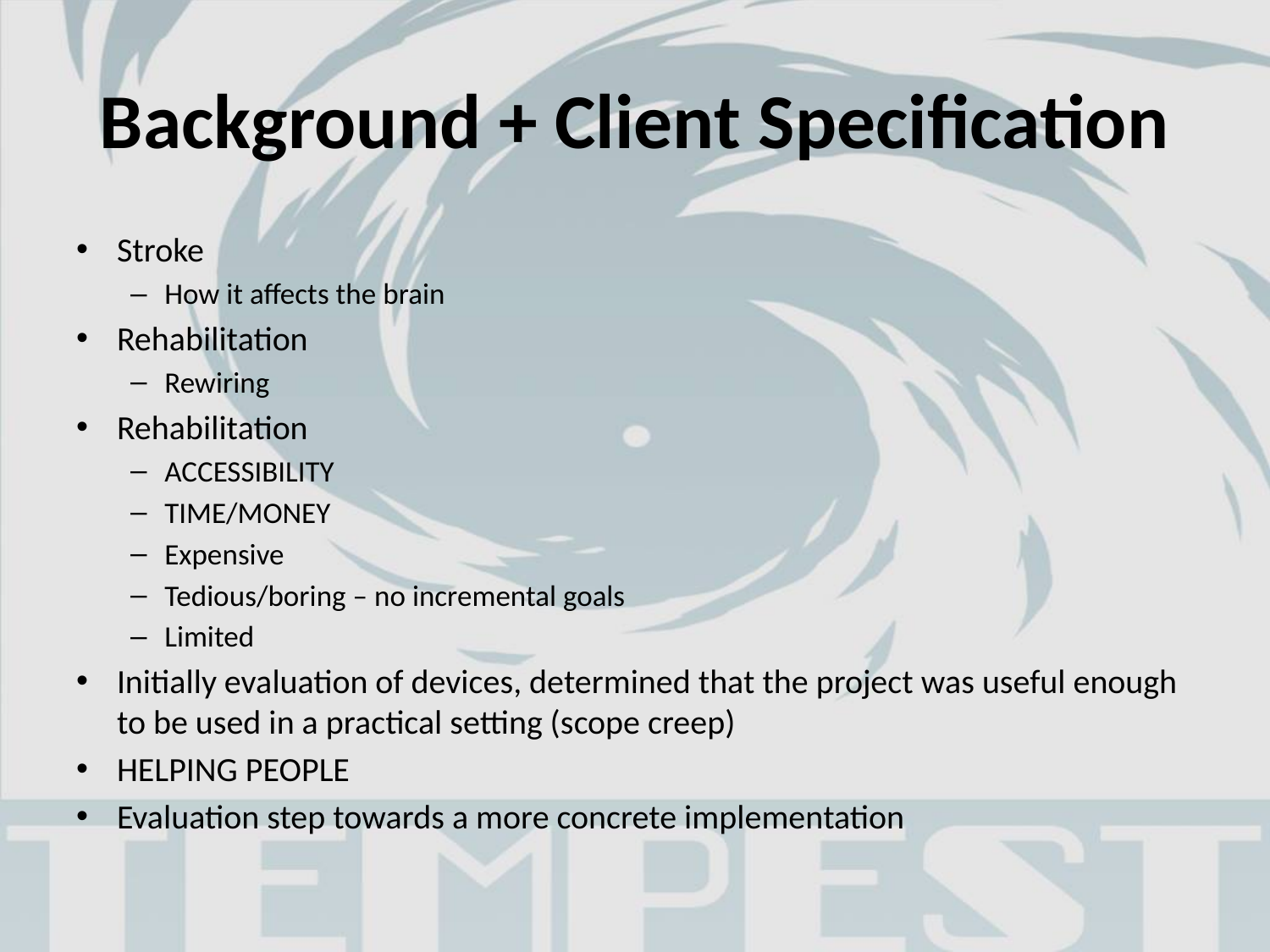

# Background + Client Specification
Stroke
How it affects the brain
Rehabilitation
Rewiring
Rehabilitation
ACCESSIBILITY
TIME/MONEY
Expensive
Tedious/boring – no incremental goals
Limited
Initially evaluation of devices, determined that the project was useful enough to be used in a practical setting (scope creep)
HELPING PEOPLE
Evaluation step towards a more concrete implementation